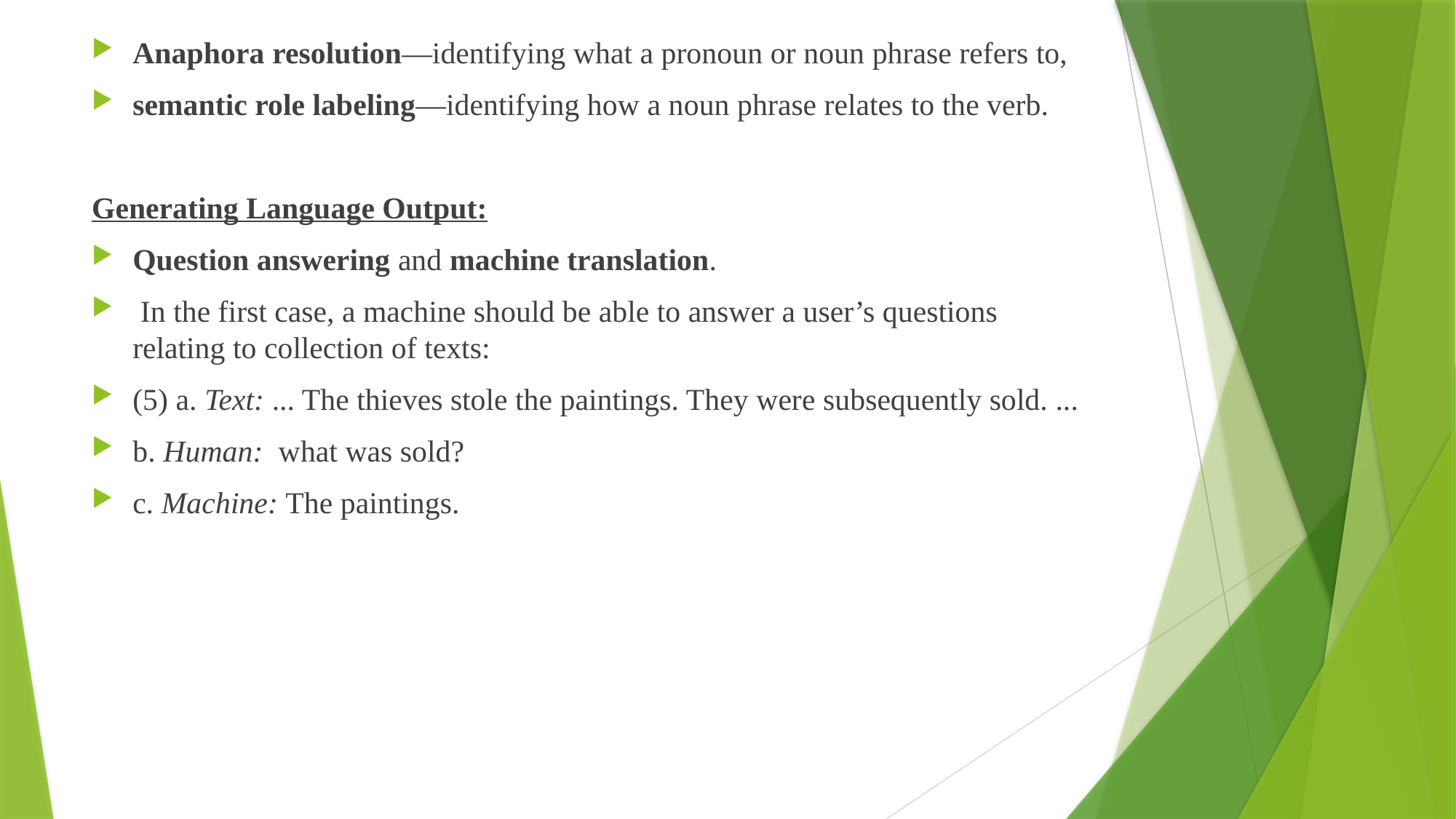

Anaphora resolution—identifying what a pronoun or noun phrase refers to,
semantic role labeling—identifying how a noun phrase relates to the verb.

Generating Language Output:
Question answering and machine translation.
 In the first case, a machine should be able to answer a user’s questions relating to collection of texts:
(5) a. Text: ... The thieves stole the paintings. They were subsequently sold. ...
b. Human:  what was sold?
c. Machine: The paintings.